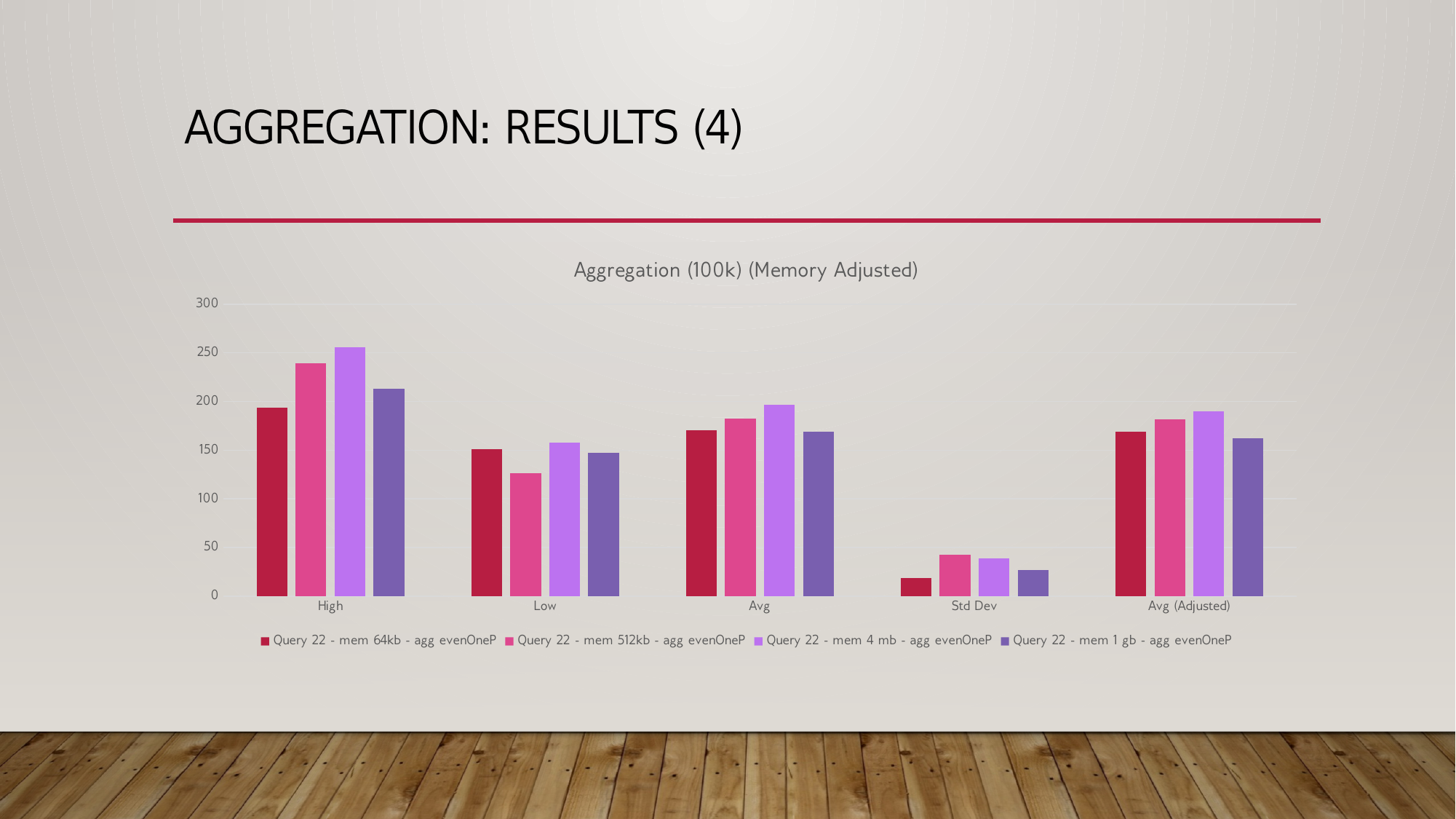

# Aggregation: Results (4)

### Chart: Aggregation (100k) (Memory Adjusted)

| Category | Query 22 - mem 64kb - agg evenOneP | Query 22 - mem 512kb - agg evenOneP | Query 22 - mem 4 mb - agg evenOneP | Query 22 - mem 1 gb - agg evenOneP |
|---|---|---|---|---|
| High | 194.0 | 239.0 | 256.0 | 213.0 |
| Low | 151.0 | 126.0 | 158.0 | 147.0 |
| Avg | 170.6 | 182.2 | 196.6 | 169.2 |
| Std Dev | 18.822858443923973 | 42.85673809332667 | 38.93327625566596 | 27.197426348829353 |
| Avg (Adjusted) | 169.33333333333334 | 182.0 | 189.66666666666666 | 162.0 |